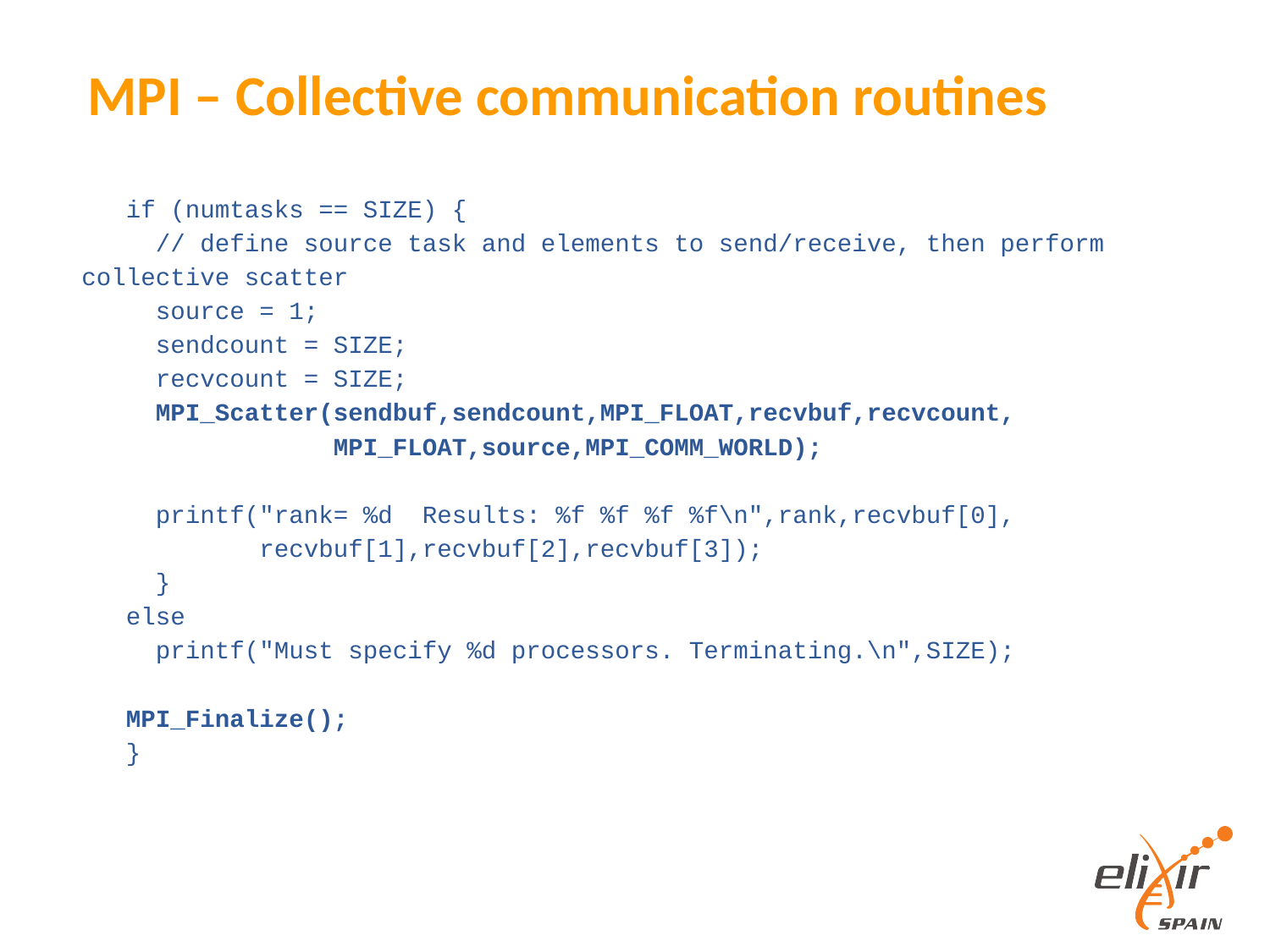

# MPI – Collective communication routines

   if (numtasks == SIZE) {
     // define source task and elements to send/receive, then perform collective scatter
     source = 1;
     sendcount = SIZE;
     recvcount = SIZE;
     MPI_Scatter(sendbuf,sendcount,MPI_FLOAT,recvbuf,recvcount,
                 MPI_FLOAT,source,MPI_COMM_WORLD);

     printf("rank= %d  Results: %f %f %f %f\n",rank,recvbuf[0],
            recvbuf[1],recvbuf[2],recvbuf[3]);
     }
   else
     printf("Must specify %d processors. Terminating.\n",SIZE);

   MPI_Finalize();
   }